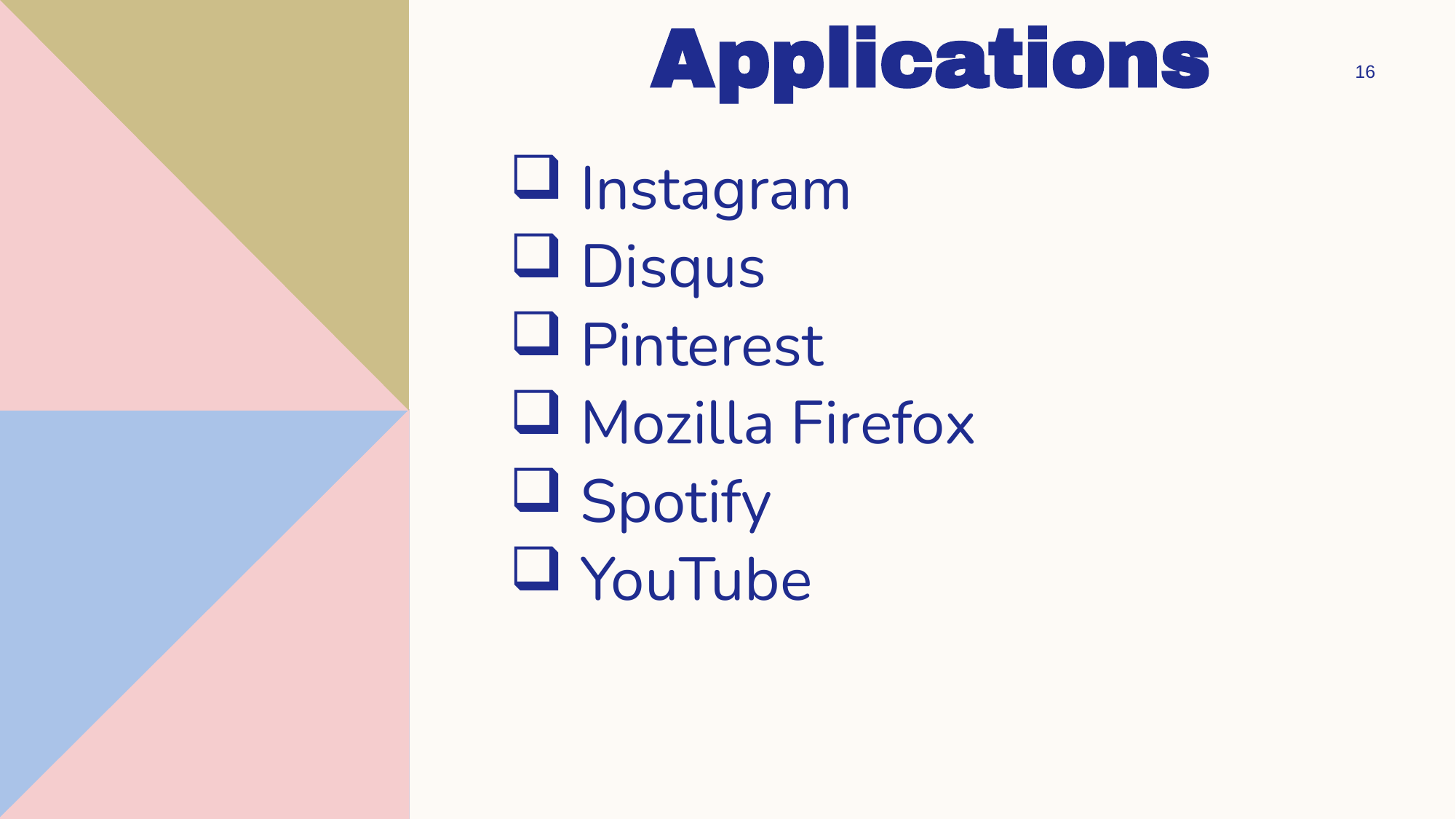

# Applications
16
 Instagram
 Disqus
 Pinterest
 Mozilla Firefox
 Spotify
 YouTube